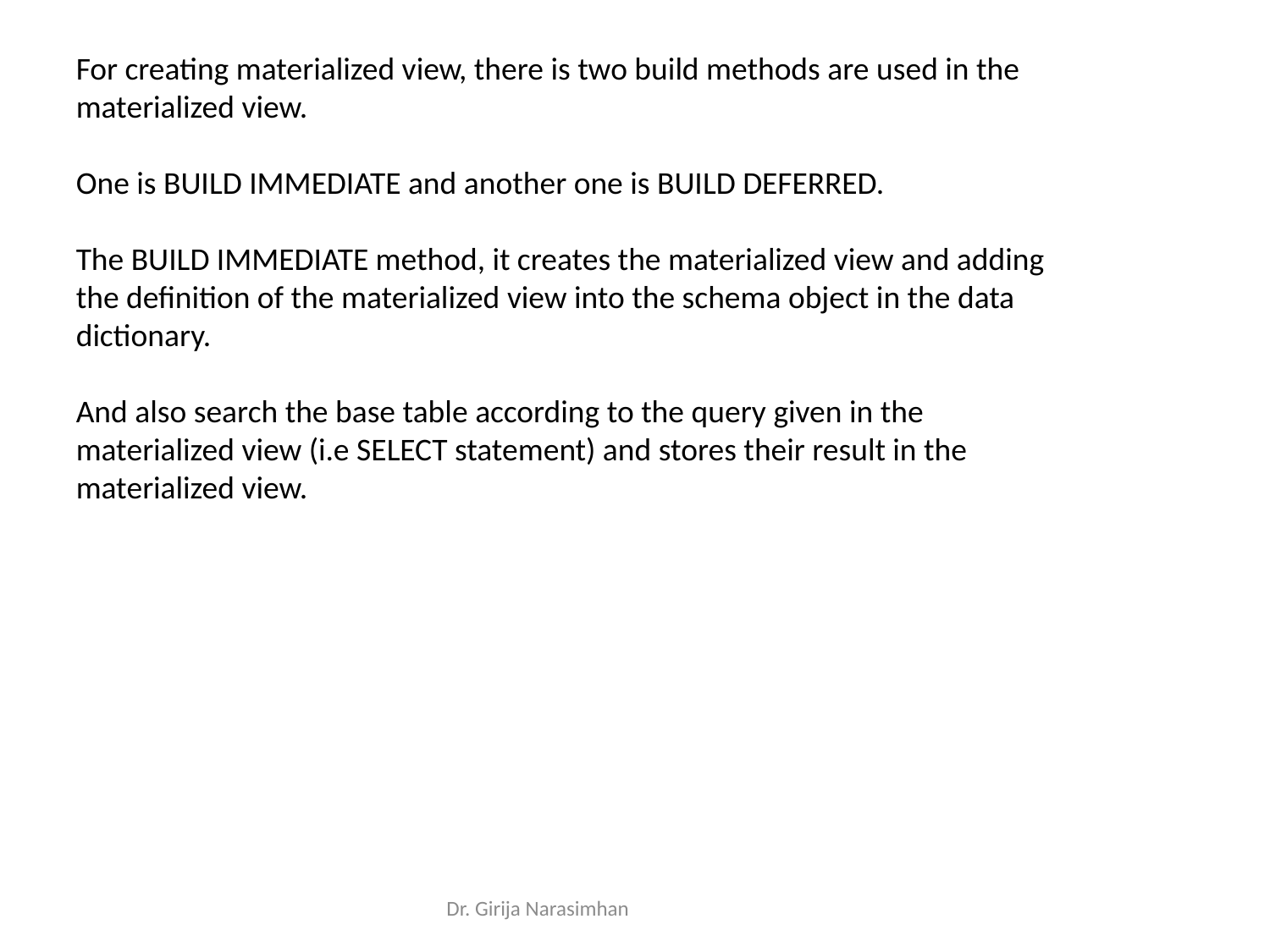

For creating materialized view, there is two build methods are used in the materialized view.

One is BUILD IMMEDIATE and another one is BUILD DEFERRED.

The BUILD IMMEDIATE method, it creates the materialized view and adding the definition of the materialized view into the schema object in the data dictionary.

And also search the base table according to the query given in the materialized view (i.e SELECT statement) and stores their result in the materialized view.
Dr. Girija Narasimhan